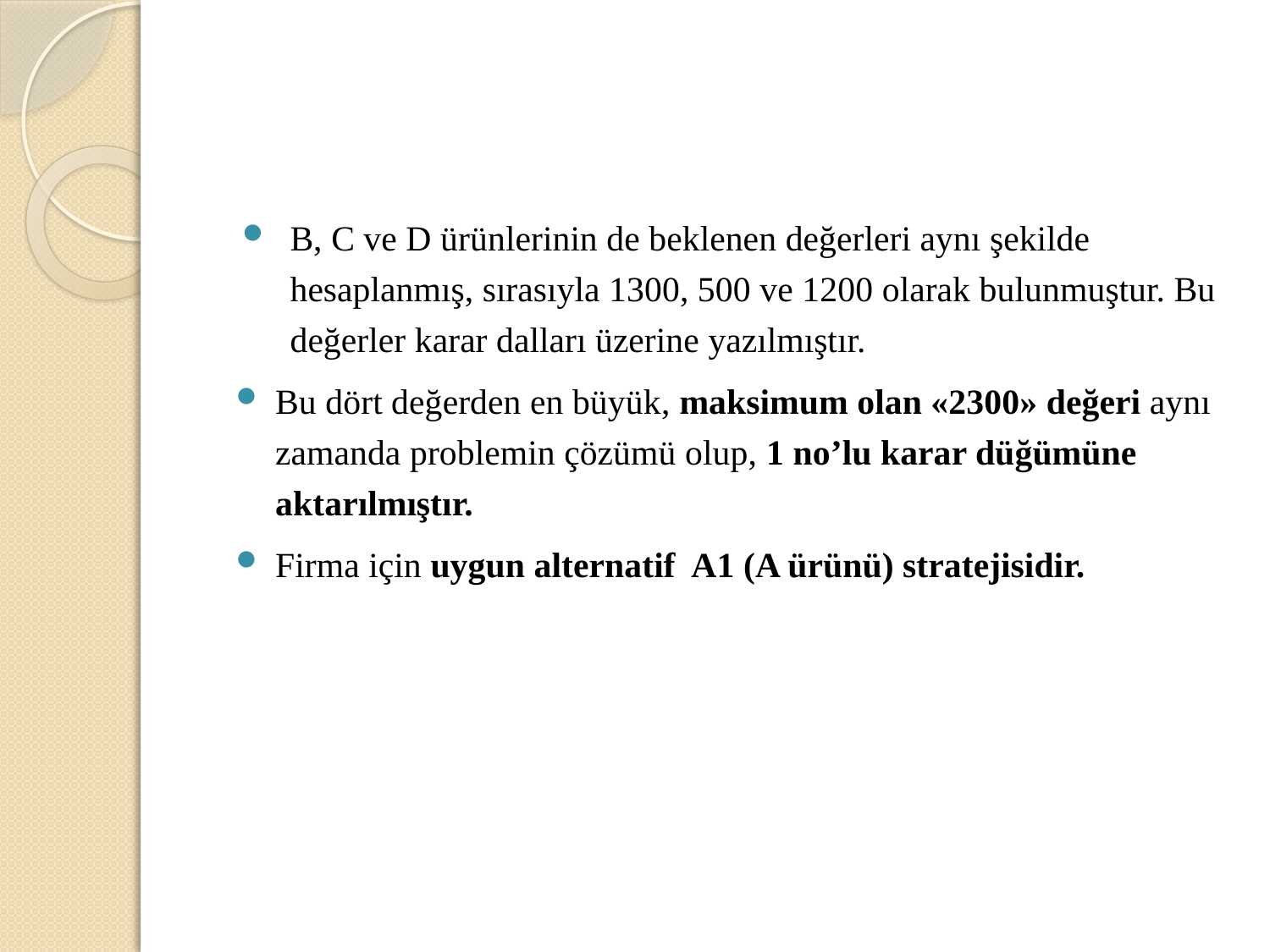

B, C ve D ürünlerinin de beklenen değerleri aynı şekilde hesaplanmış, sırasıyla 1300, 500 ve 1200 olarak bulunmuştur. Bu değerler karar dalları üzerine yazılmıştır.
Bu dört değerden en büyük, maksimum olan «2300» değeri aynı zamanda problemin çözümü olup, 1 no’lu karar düğümüne aktarılmıştır.
Firma için uygun alternatif  A1 (A ürünü) stratejisidir.